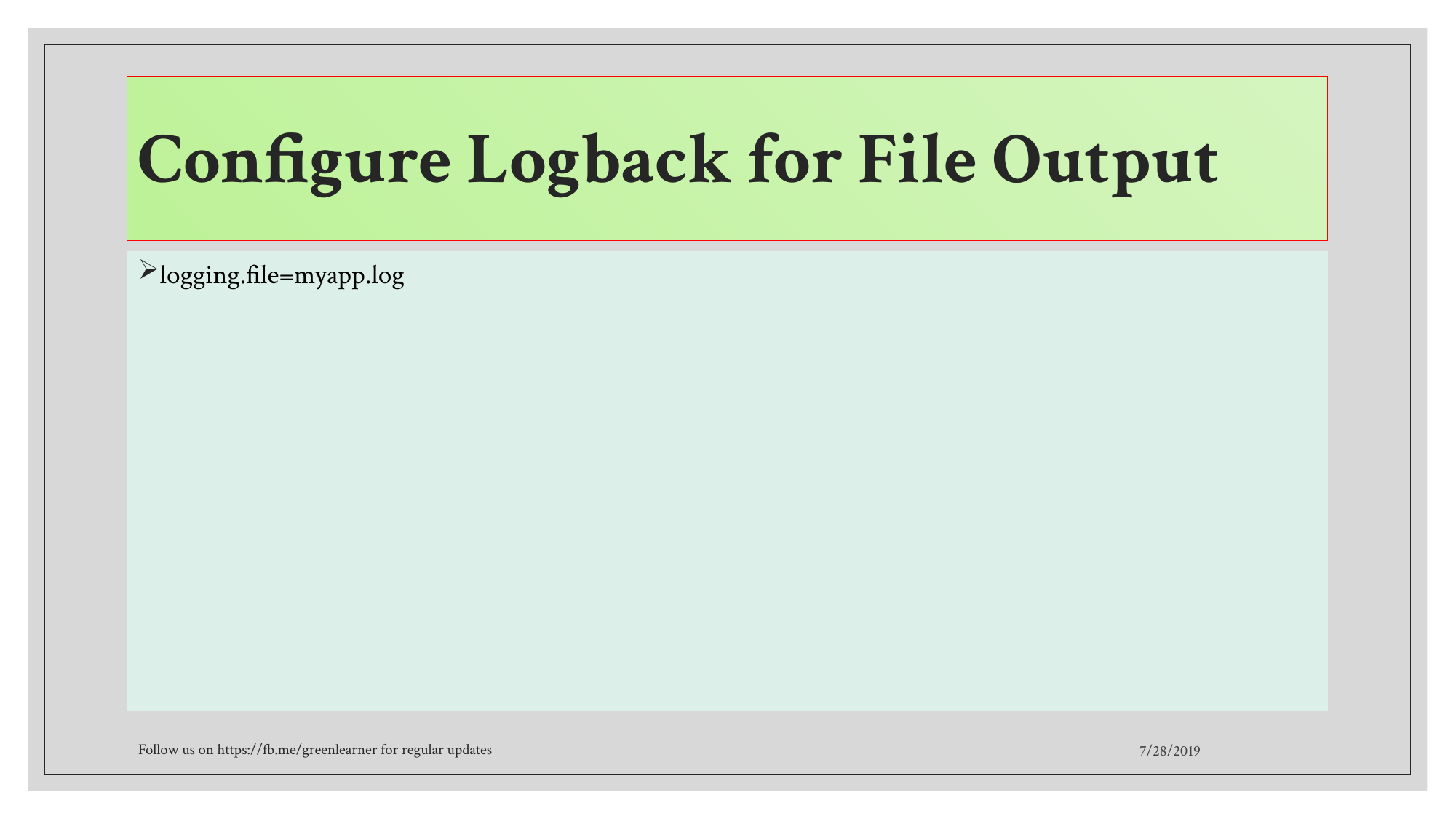

# Configure Logback for File Output
logging.file=myapp.log
Follow us on https://fb.me/greenlearner for regular updates
7/28/2019